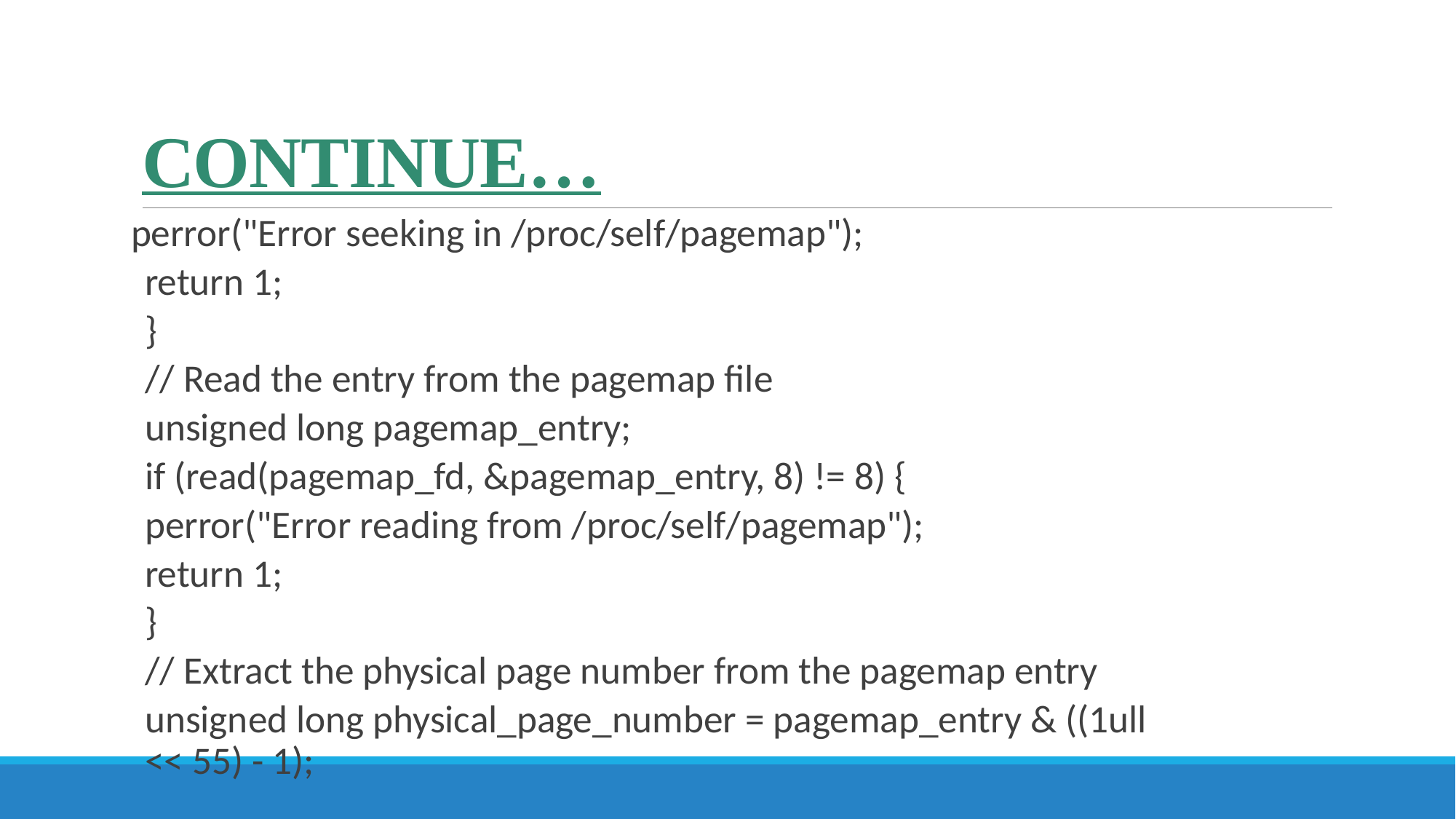

# CONTINUE…
perror("Error seeking in /proc/self/pagemap");
return 1;
}
// Read the entry from the pagemap file
unsigned long pagemap_entry;
if (read(pagemap_fd, &pagemap_entry, 8) != 8) {
perror("Error reading from /proc/self/pagemap");
return 1;
}
// Extract the physical page number from the pagemap entry
unsigned long physical_page_number = pagemap_entry & ((1ull << 55) - 1);